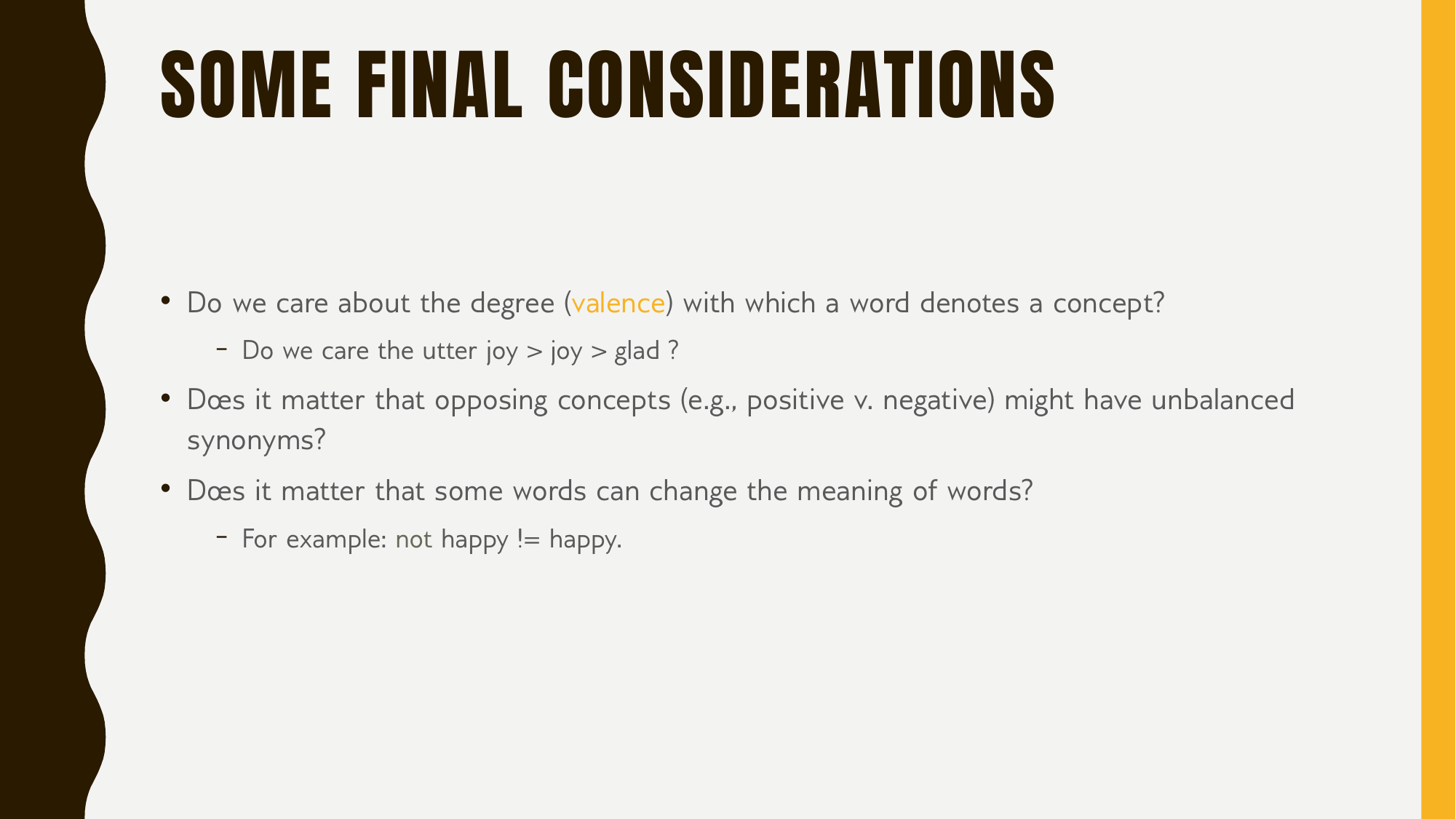

# Some final considerations
Do we care about the degree (valence) with which a word denotes a concept?
Do we care the utter joy > joy > glad ?
Does it matter that opposing concepts (e.g., positive v. negative) might have unbalanced synonyms?
Does it matter that some words can change the meaning of words?
For example: not happy != happy.